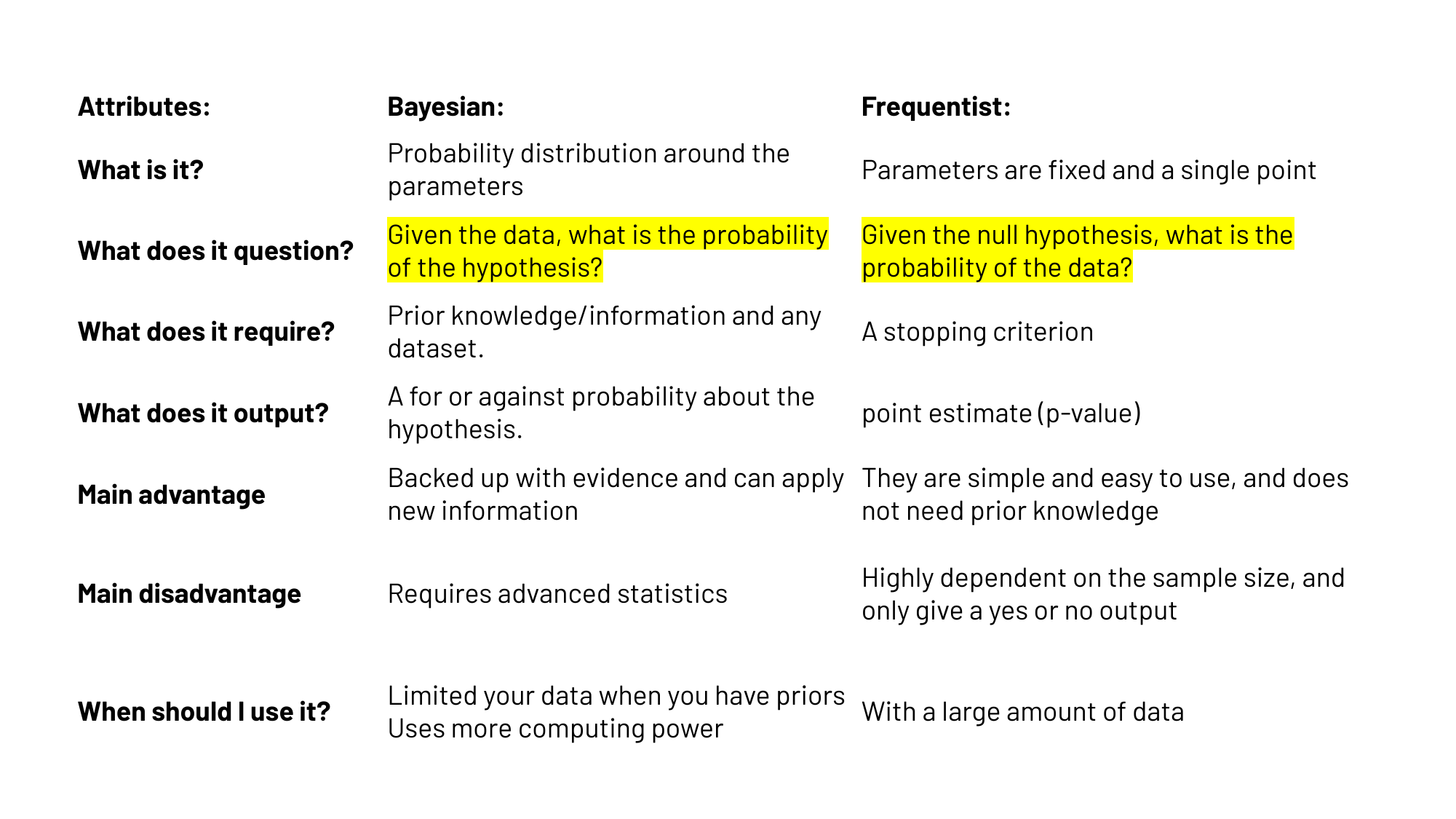

| Attributes: | Bayesian: | Frequentist: |
| --- | --- | --- |
| What is it? | Probability distribution around the parameters | Parameters are fixed and a single point |
| What does it question? | Given the data, what is the probability of the hypothesis? | Given the null hypothesis, what is the probability of the data? |
| What does it require? | Prior knowledge/information and any dataset. | A stopping criterion |
| What does it output? | A for or against probability about the hypothesis. | point estimate (p-value) |
| Main advantage | Backed up with evidence and can apply new information | They are simple and easy to use, and does not need prior knowledge |
| Main disadvantage | Requires advanced statistics | Highly dependent on the sample size, and only give a yes or no output |
| When should I use it? | Limited your data when you have priors Uses more computing power | With a large amount of data |